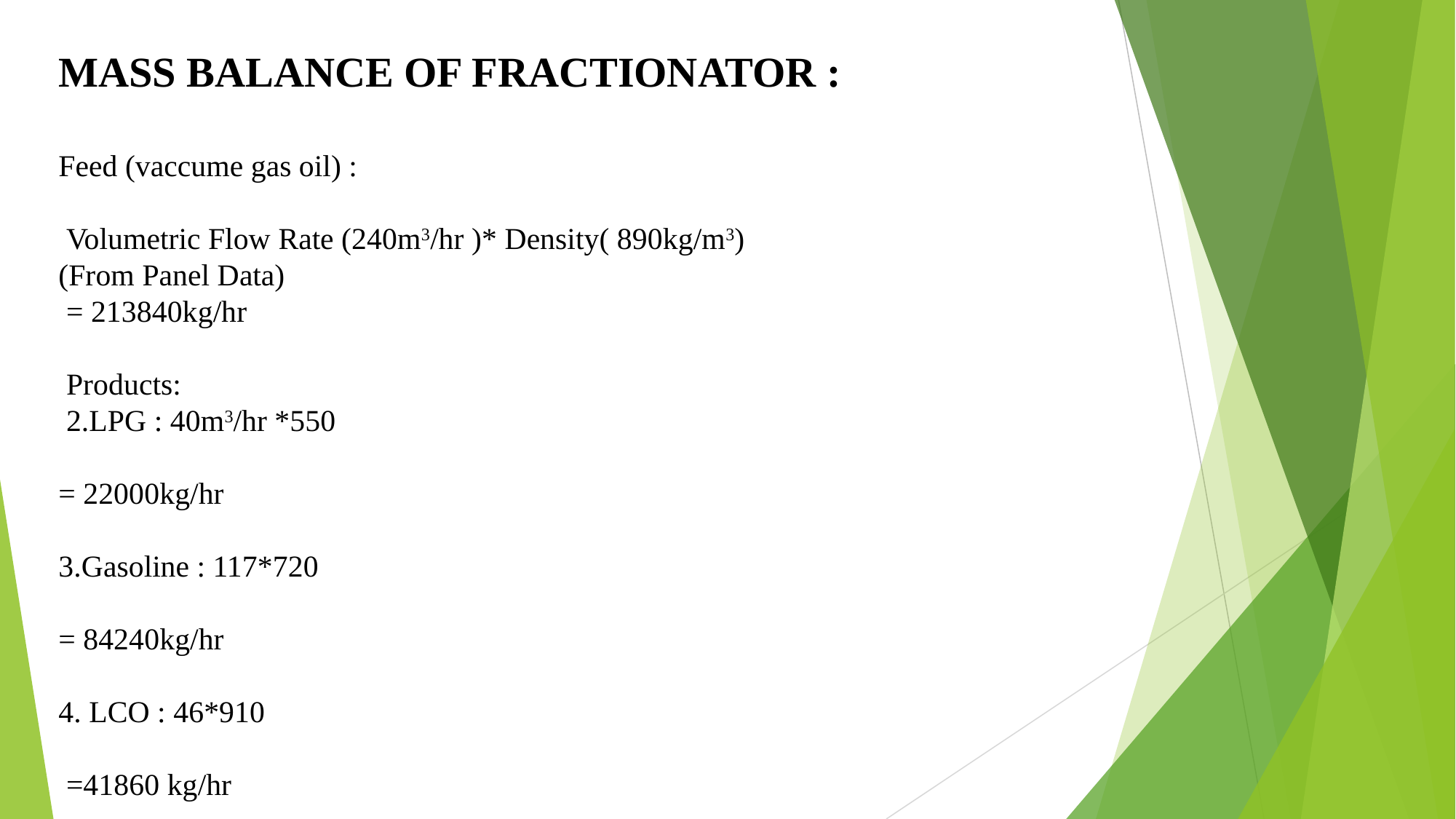

MASS BALANCE OF FRACTIONATOR :

Feed (vaccume gas oil) :

 Volumetric Flow Rate (240m3/hr )* Density( 890kg/m3)
(From Panel Data)
 = 213840kg/hr

 Products:
 2.LPG : 40m3/hr *550

= 22000kg/hr

3.Gasoline : 117*720

= 84240kg/hr

4. LCO : 46*910

 =41860 kg/hr